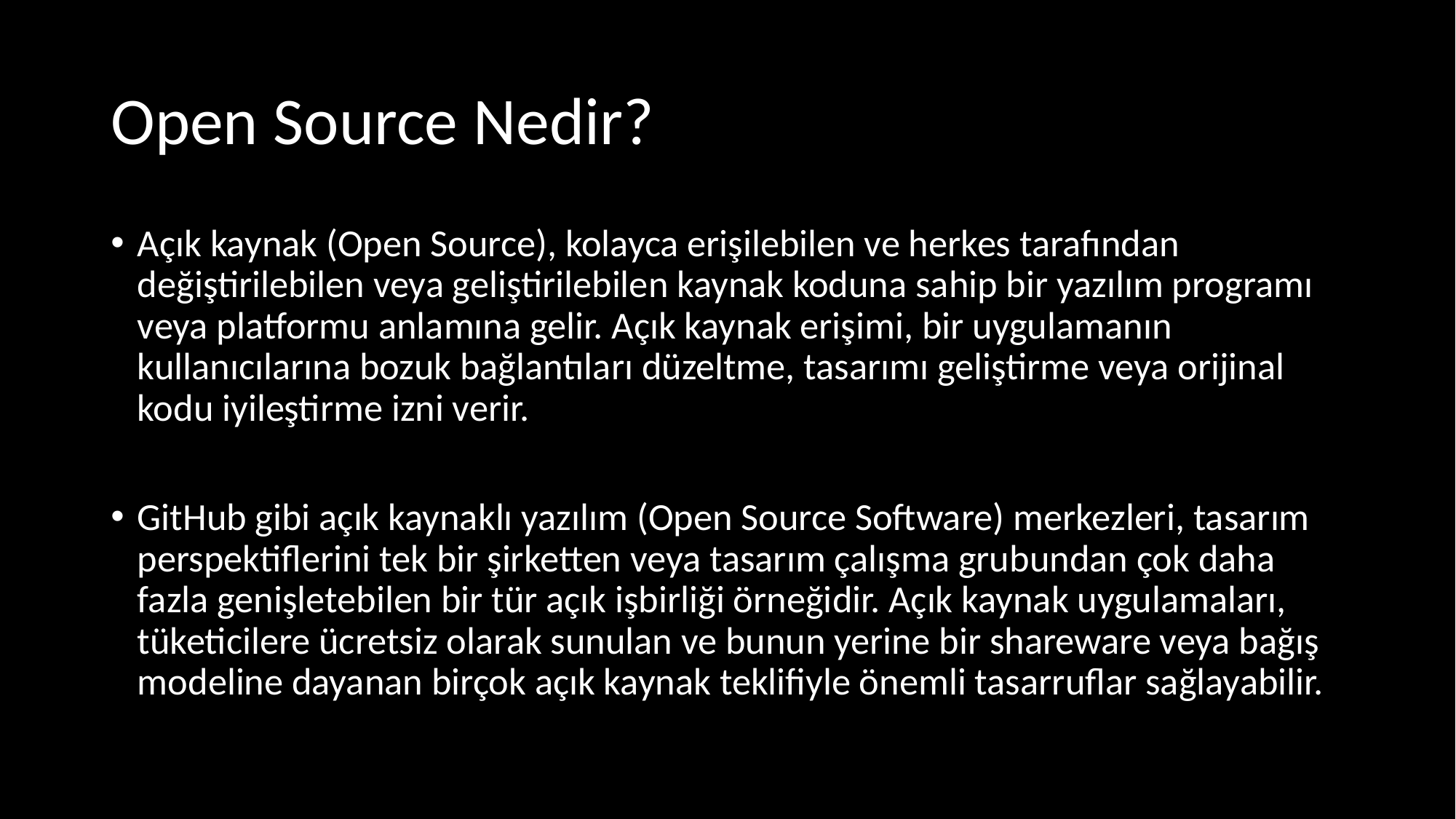

# Open Source Nedir?
Açık kaynak (Open Source), kolayca erişilebilen ve herkes tarafından değiştirilebilen veya geliştirilebilen kaynak koduna sahip bir yazılım programı veya platformu anlamına gelir. Açık kaynak erişimi, bir uygulamanın kullanıcılarına bozuk bağlantıları düzeltme, tasarımı geliştirme veya orijinal kodu iyileştirme izni verir.

GitHub gibi açık kaynaklı yazılım (Open Source Software) merkezleri, tasarım perspektiflerini tek bir şirketten veya tasarım çalışma grubundan çok daha fazla genişletebilen bir tür açık işbirliği örneğidir. Açık kaynak uygulamaları, tüketicilere ücretsiz olarak sunulan ve bunun yerine bir shareware veya bağış modeline dayanan birçok açık kaynak teklifiyle önemli tasarruflar sağlayabilir.